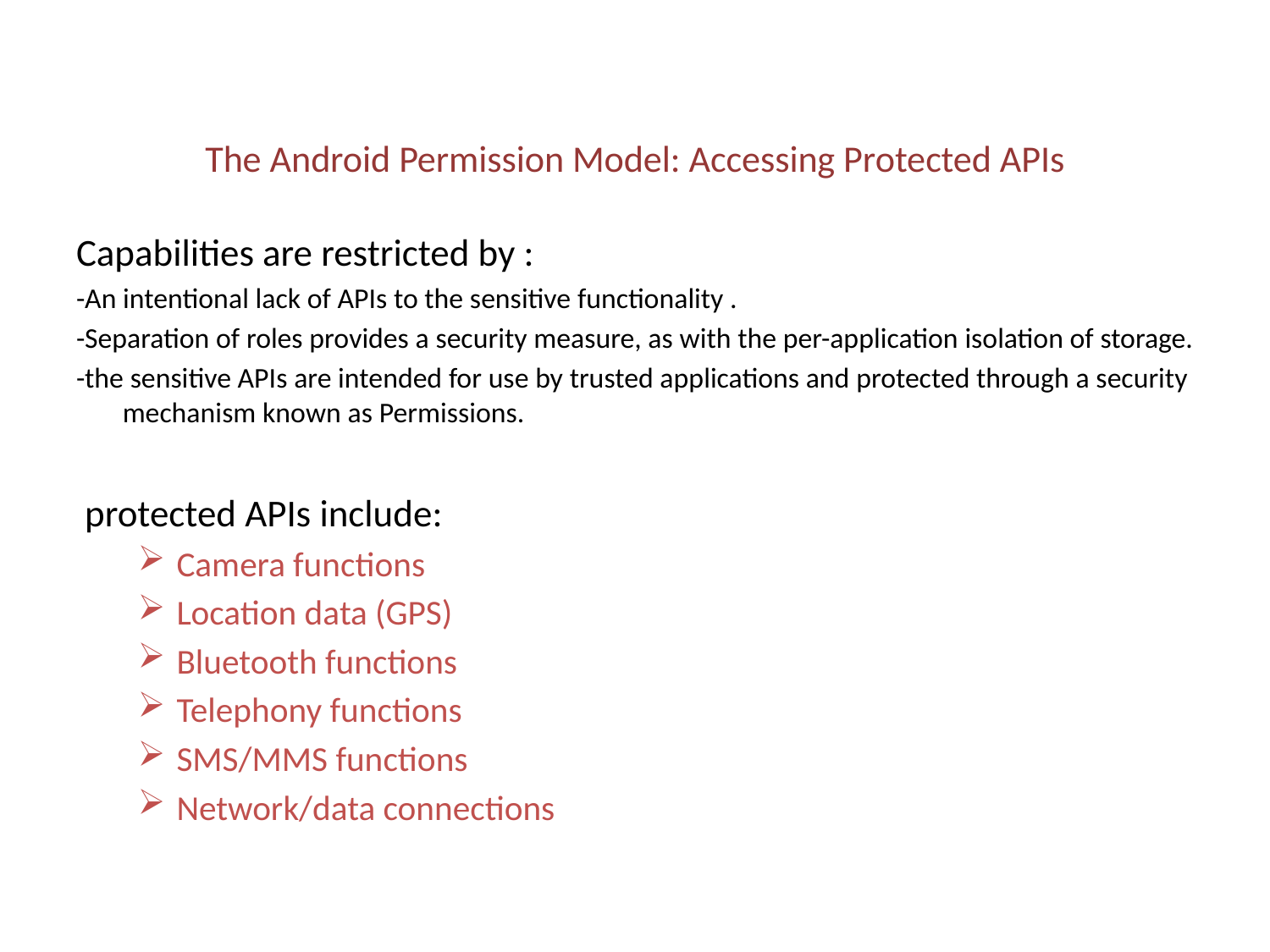

# The Android Permission Model: Accessing Protected APIs
Capabilities are restricted by :
-An intentional lack of APIs to the sensitive functionality .
-Separation of roles provides a security measure, as with the per-application isolation of storage.
-the sensitive APIs are intended for use by trusted applications and protected through a security mechanism known as Permissions.

 protected APIs include:
Camera functions
Location data (GPS)
Bluetooth functions
Telephony functions
SMS/MMS functions
Network/data connections